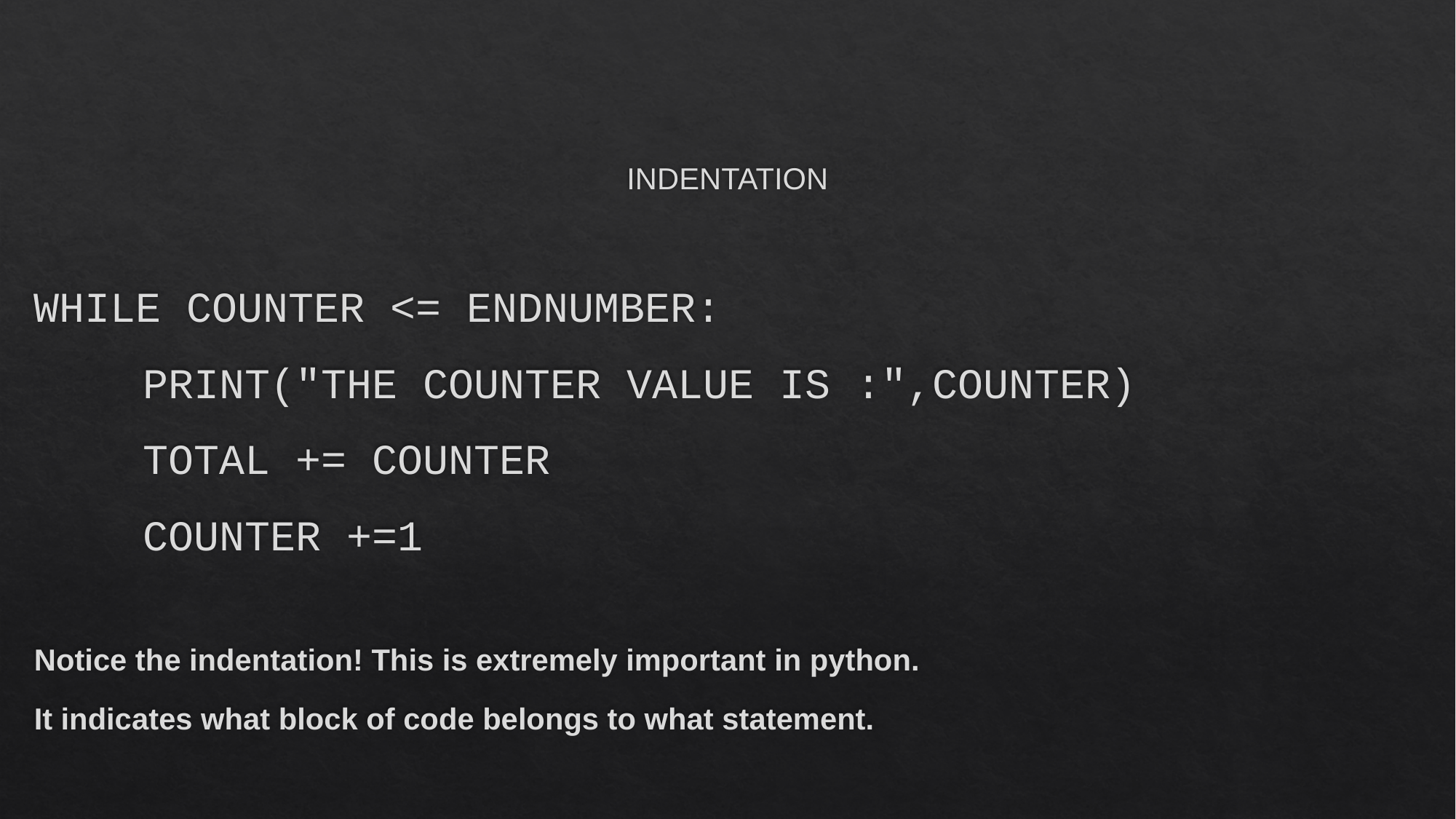

INDENTATION

WHILE COUNTER <= ENDNUMBER:
	PRINT("THE COUNTER VALUE IS :",COUNTER)
	TOTAL += COUNTER
	COUNTER +=1

Notice the indentation! This is extremely important in python.
It indicates what block of code belongs to what statement.